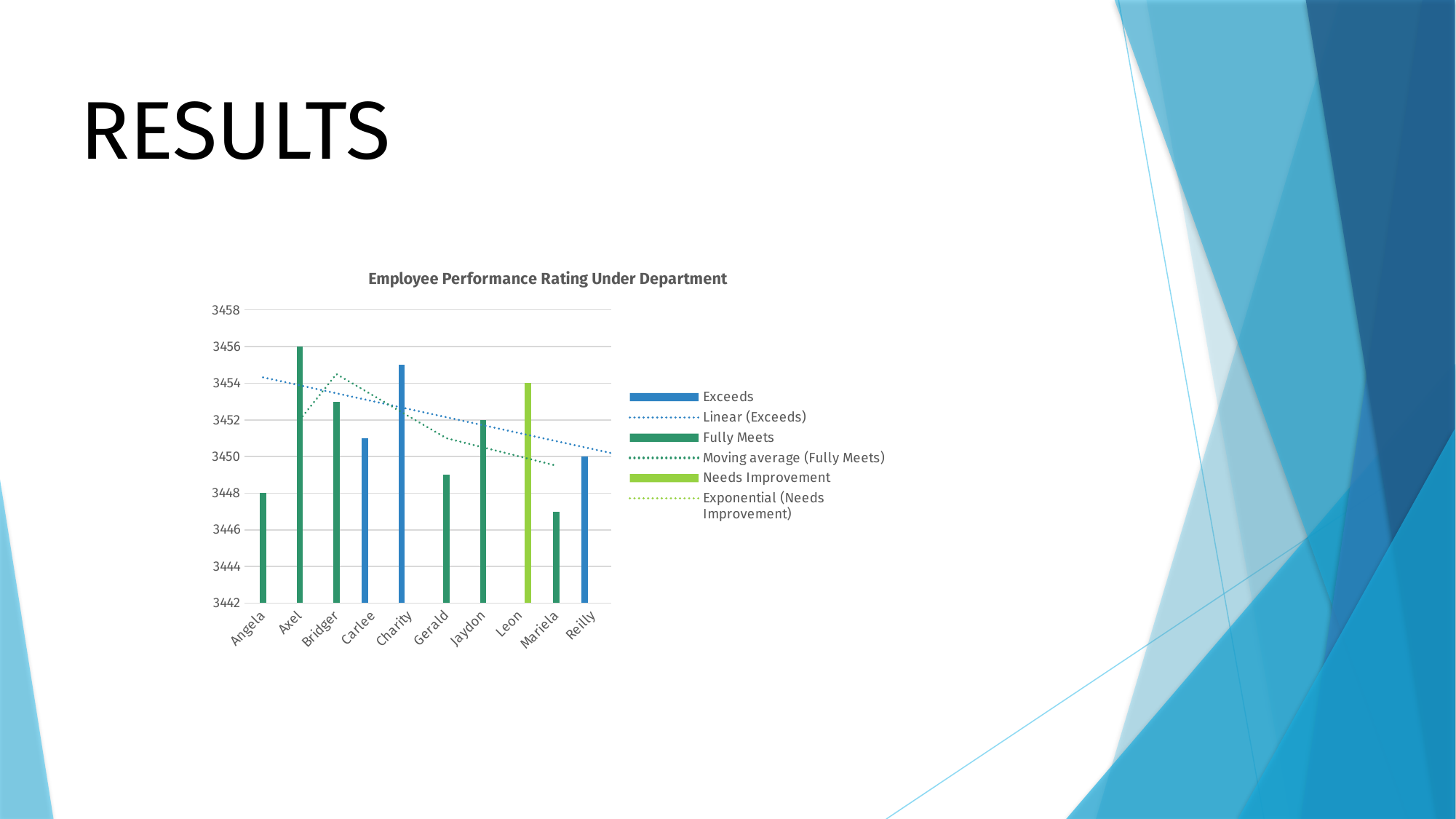

RESULTS

### Chart

| Category | (blank) - (blank) |
|---|---|
| Uriah | None |
| Paula | None |
| Edward | None |
| Michael | None |
| Jasmine | None |
| Maruk | None |
| Latia | None |
| Sharlene | None |
| Jac | None |
| Joseph | None |
| (blank) | None |

### Chart: Employee Performance Rating Under Department

| Category | Exceeds | Fully Meets | Needs Improvement |
|---|---|---|---|
| Angela | None | 3448.0 | None |
| Axel | None | 3456.0 | None |
| Bridger | None | 3453.0 | None |
| Carlee | 3451.0 | None | None |
| Charity | 3455.0 | None | None |
| Gerald | None | 3449.0 | None |
| Jaydon | None | 3452.0 | None |
| Leon | None | None | 3454.0 |
| Mariela | None | 3447.0 | None |
| Reilly | 3450.0 | None | None |